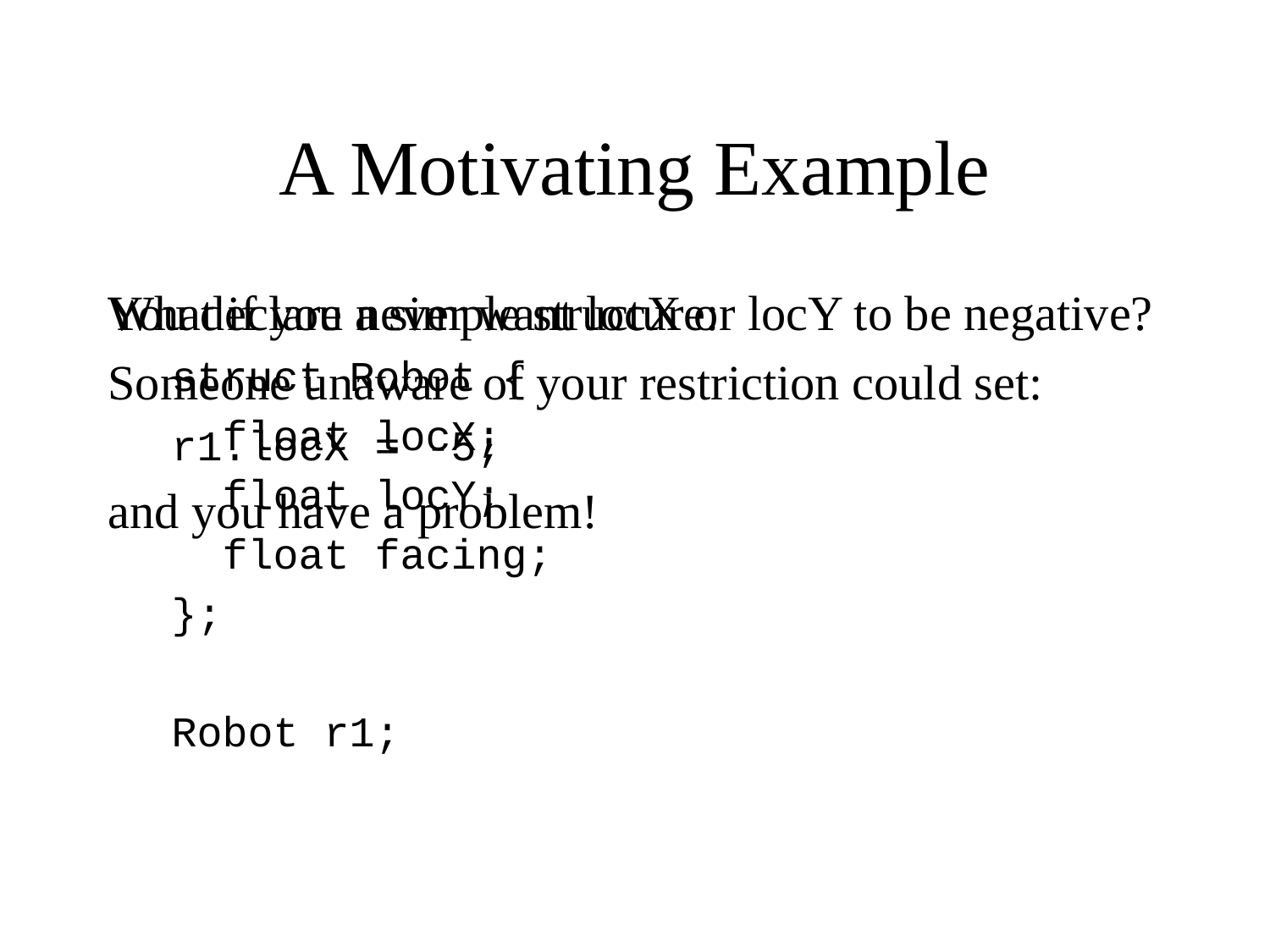

# A Motivating Example
You declare a simple structure:
struct Robot {
  float locX;
  float locY;
  float facing;
};

Robot r1;
What if you never want locX or locY to be negative?
Someone unaware of your restriction could set:
r1.locX = -5;
and you have a problem!